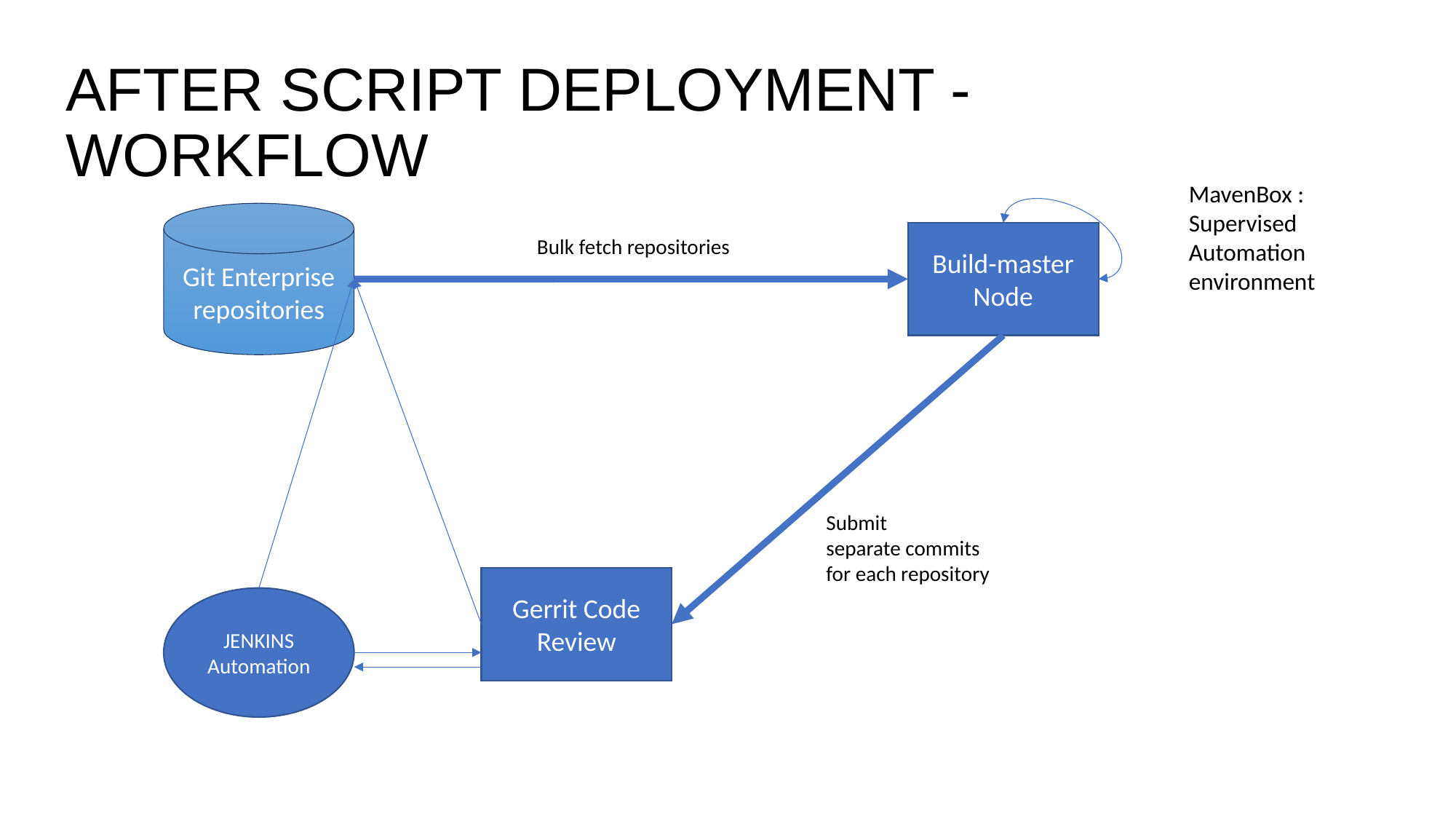

# AFTER SCRIPT DEPLOYMENT - WORKFLOW
MavenBox :
Supervised
Automation
environment

Git Enterprise repositories

Build-master Node
Bulk fetch repositories
Submit
separate commits for each repository
Gerrit Code Review
JENKINS Automation